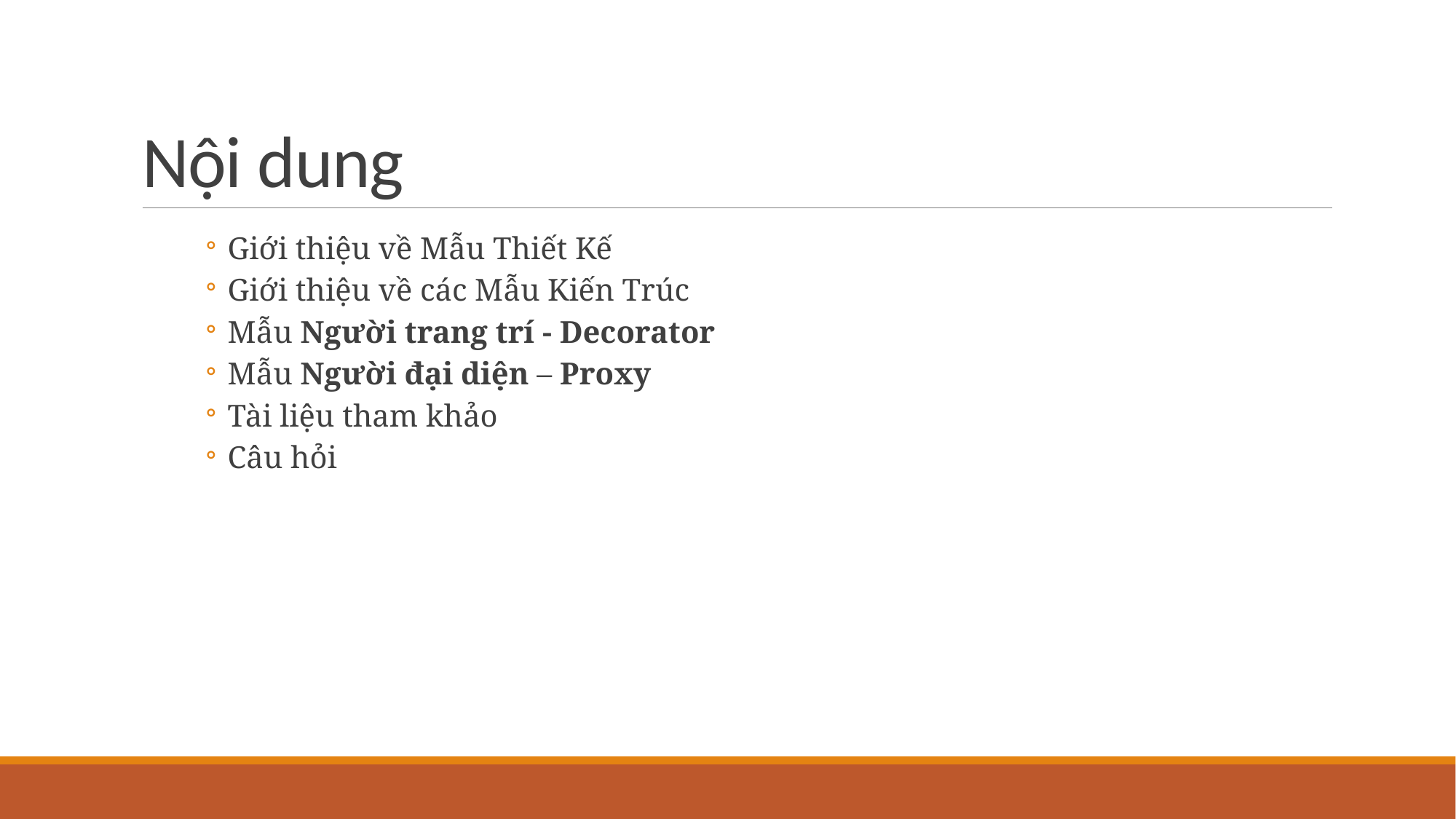

# Nội dung
Giới thiệu về Mẫu Thiết Kế
Giới thiệu về các Mẫu Kiến Trúc
Mẫu Người trang trí - Decorator
Mẫu Người đại diện – Proxy
Tài liệu tham khảo
Câu hỏi